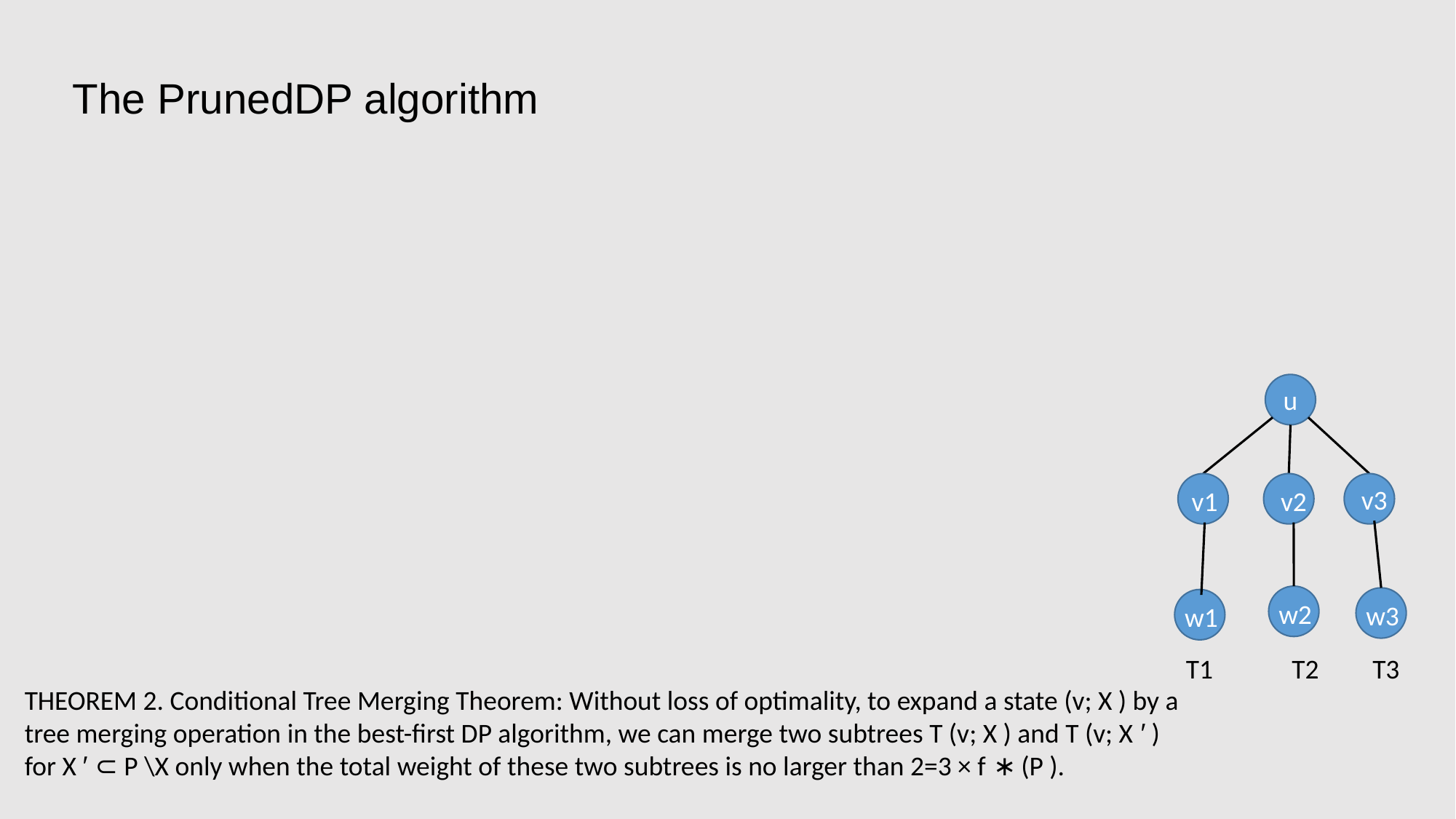

The PrunedDP algorithm
u

v1

v2

v3

w2

w3

w1
T1
T2
T3
THEOREM 2. Conditional Tree Merging Theorem: Without loss of optimality, to expand a state (v; X ) by a tree merging operation in the best-first DP algorithm, we can merge two subtrees T (v; X ) and T (v; X ′ ) for X ′ ⊂ P \X only when the total weight of these two subtrees is no larger than 2=3 × f ∗ (P ).